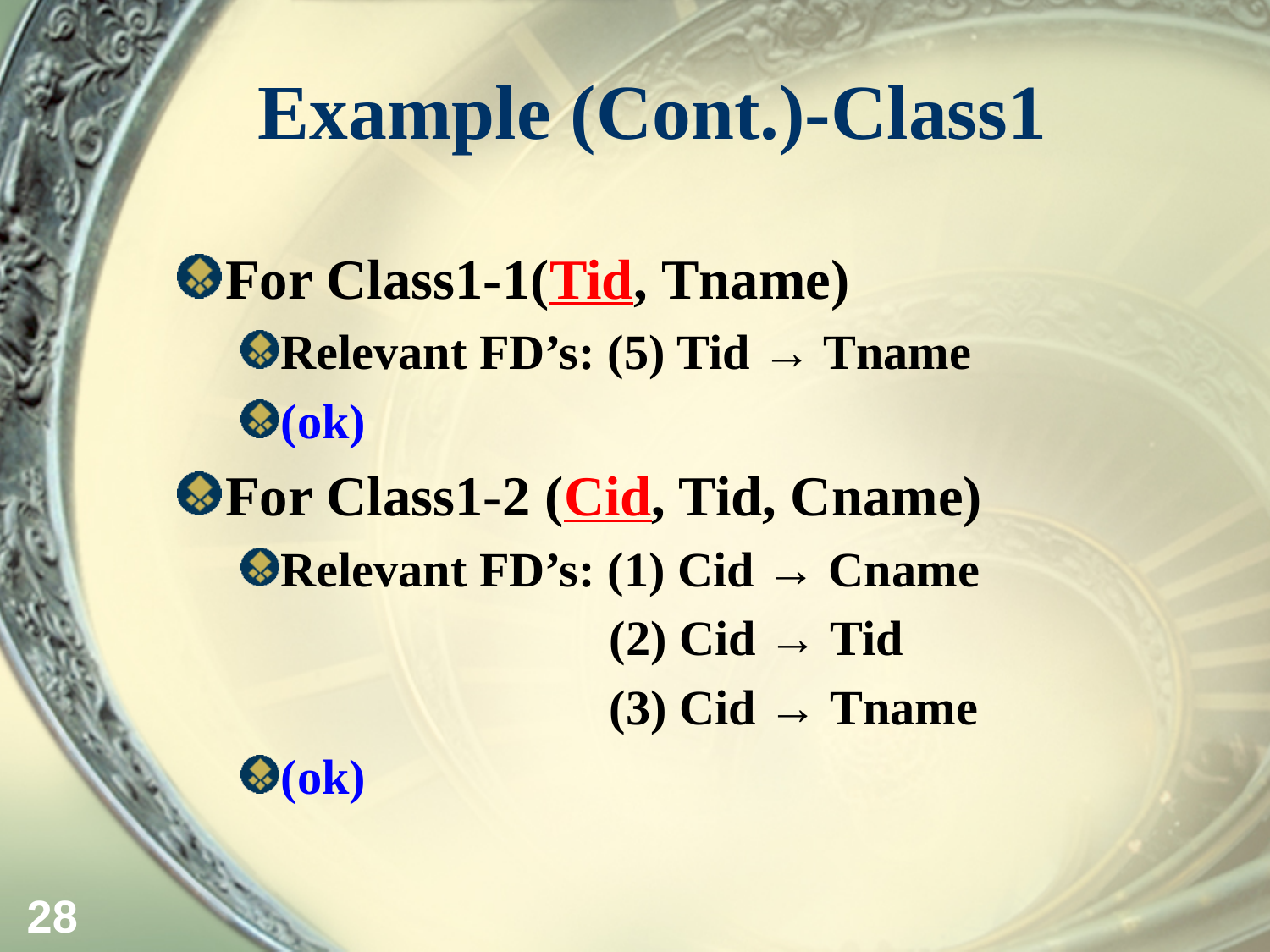

# Example (Cont.)-Class1
For Class1-1(Tid, Tname)
Relevant FD’s: (5) Tid → Tname
(ok)
For Class1-2 (Cid, Tid, Cname)
Relevant FD’s: (1) Cid → Cname
                              (2) Cid → Tid
                              (3) Cid → Tname
(ok)
28